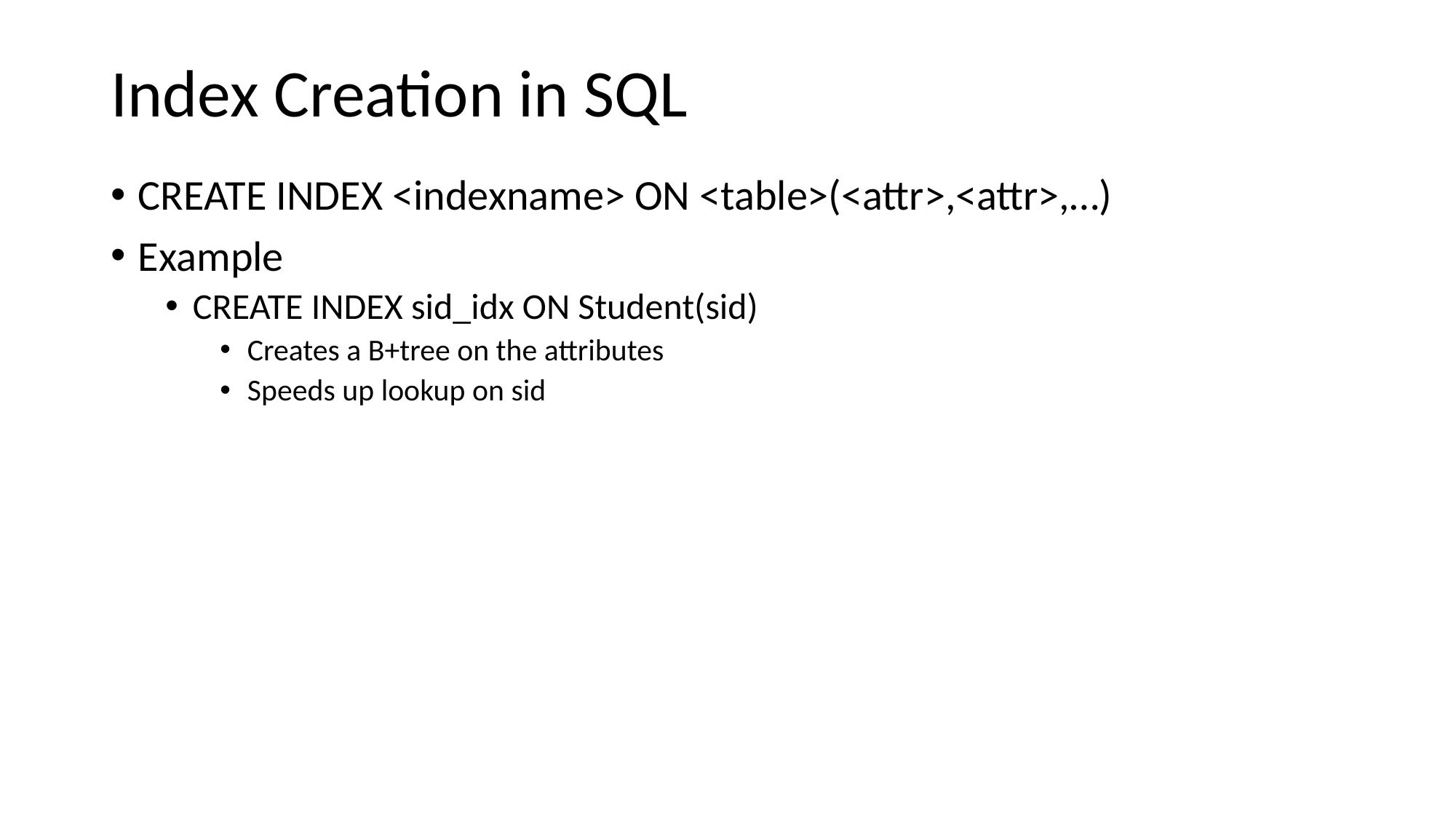

# Index Creation in SQL
CREATE INDEX <indexname> ON <table>(<attr>,<attr>,…)
Example
CREATE INDEX sid_idx ON Student(sid)
Creates a B+tree on the attributes
Speeds up lookup on sid